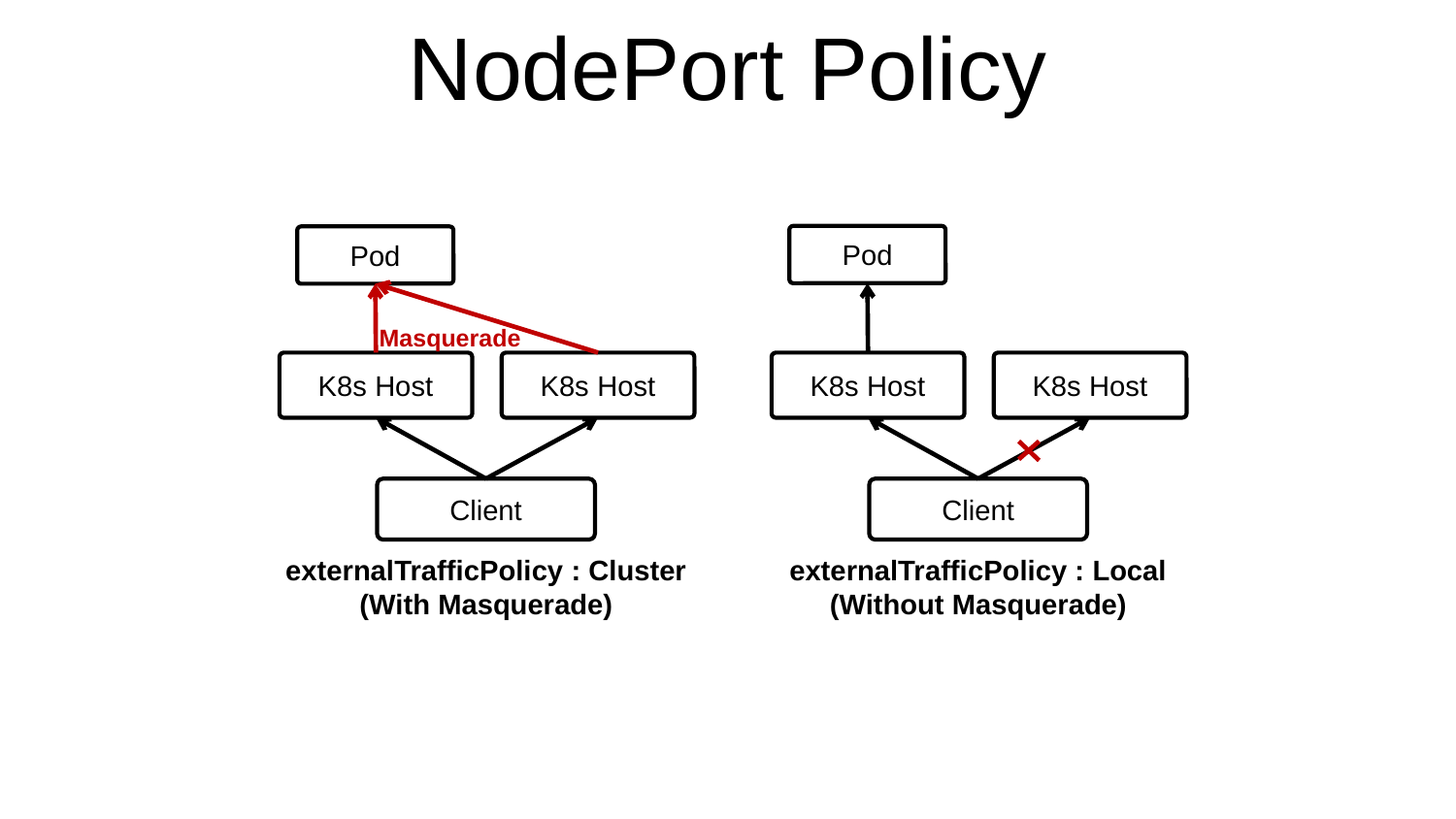

# NodePort Policy
Pod
Pod
Masquerade
K8s Host
K8s Host
K8s Host
K8s Host
Client
Client
externalTrafficPolicy : Cluster
(With Masquerade)
externalTrafficPolicy : Local
(Without Masquerade)